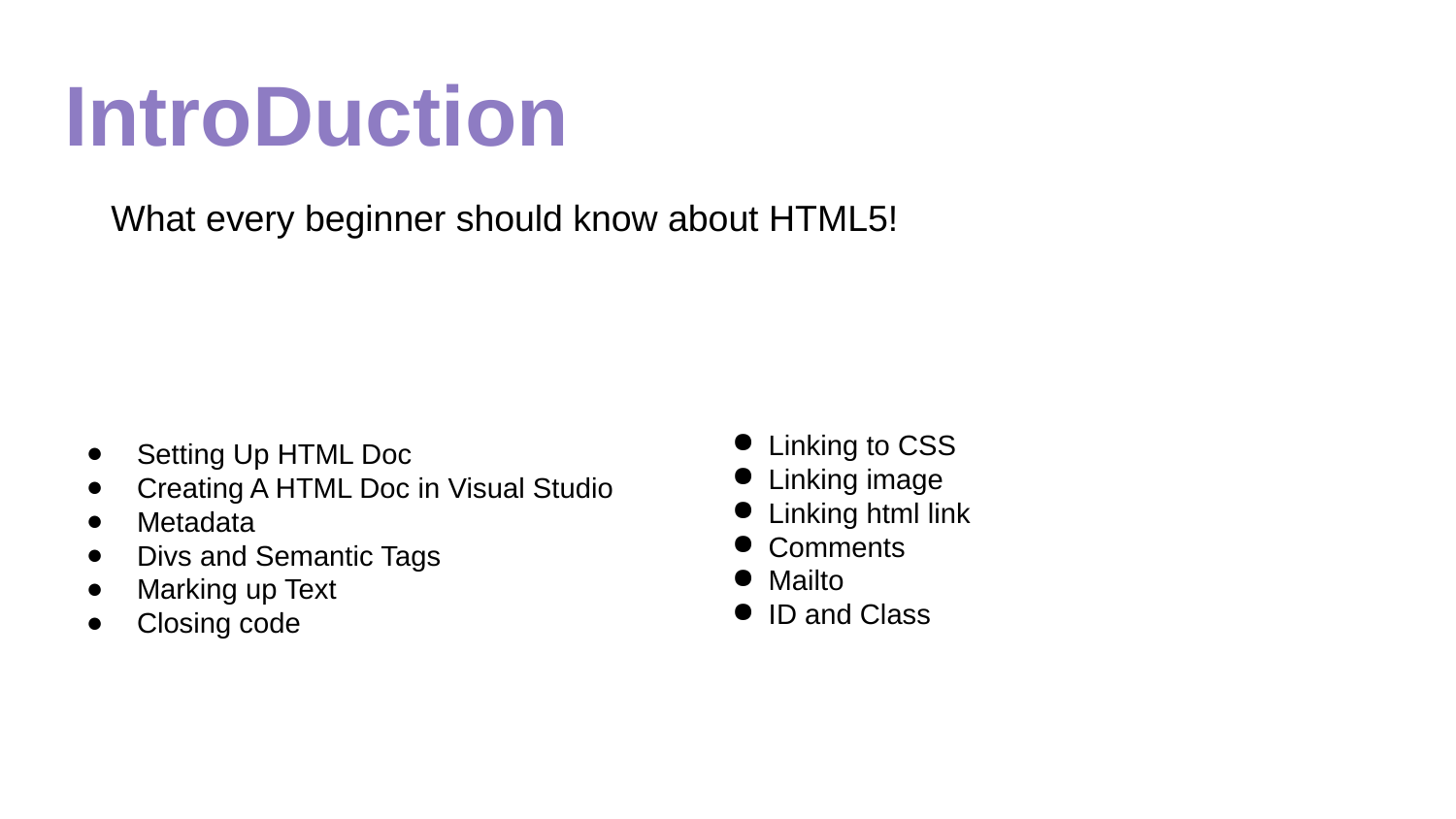

# IntroDuction
What every beginner should know about HTML5!
Linking to CSS
Linking image
Linking html link
Comments
Mailto
ID and Class
Setting Up HTML Doc
Creating A HTML Doc in Visual Studio
Metadata
Divs and Semantic Tags
Marking up Text
Closing code